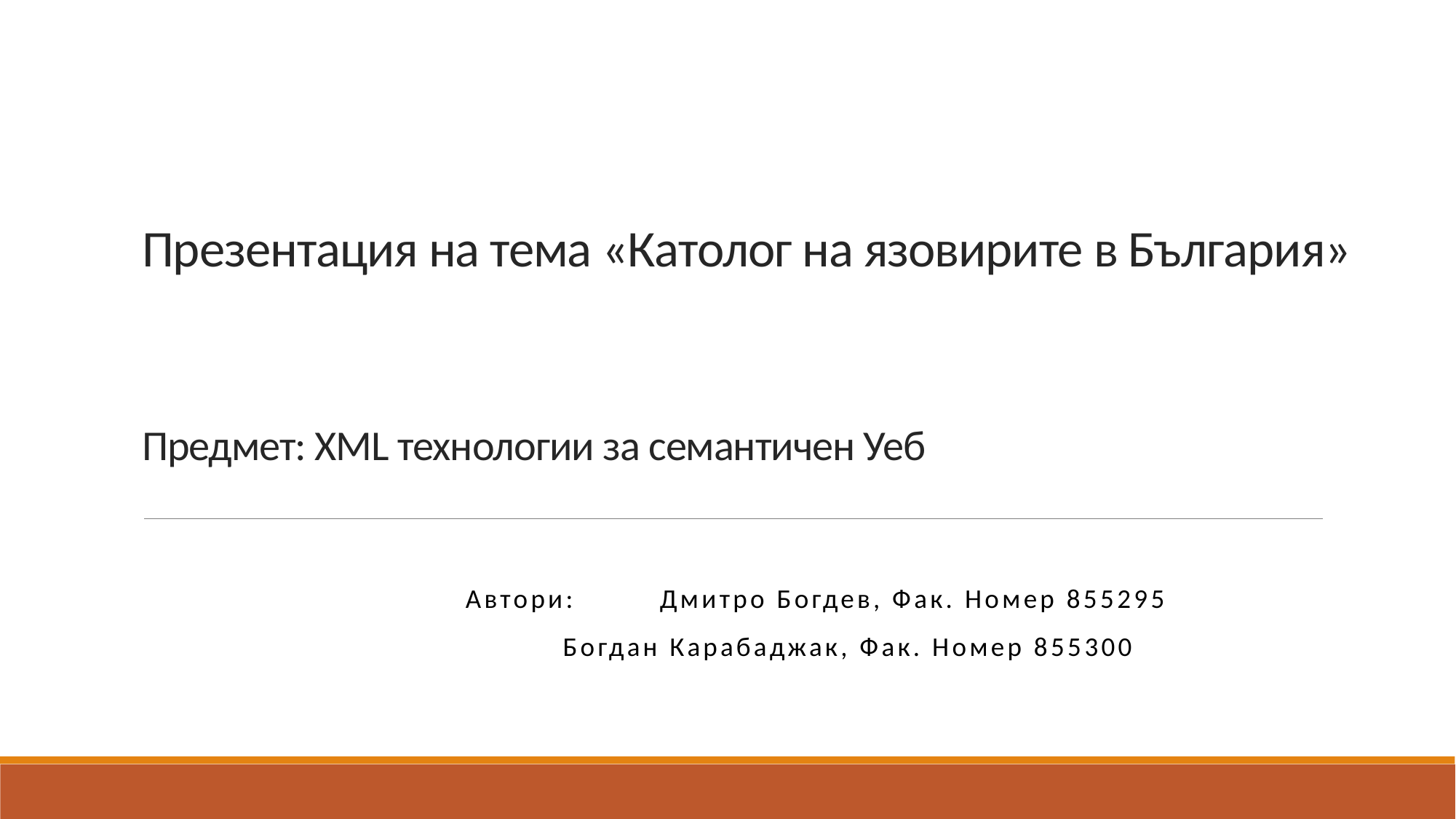

# Презентация на тема «Католог на язовирите в България» Предмет: XML технологии за семантичен Уеб
Автори: 	Дмитро Богдев, Фак. Номер 855295
		Богдан Карабаджак, Фак. Номер 855300